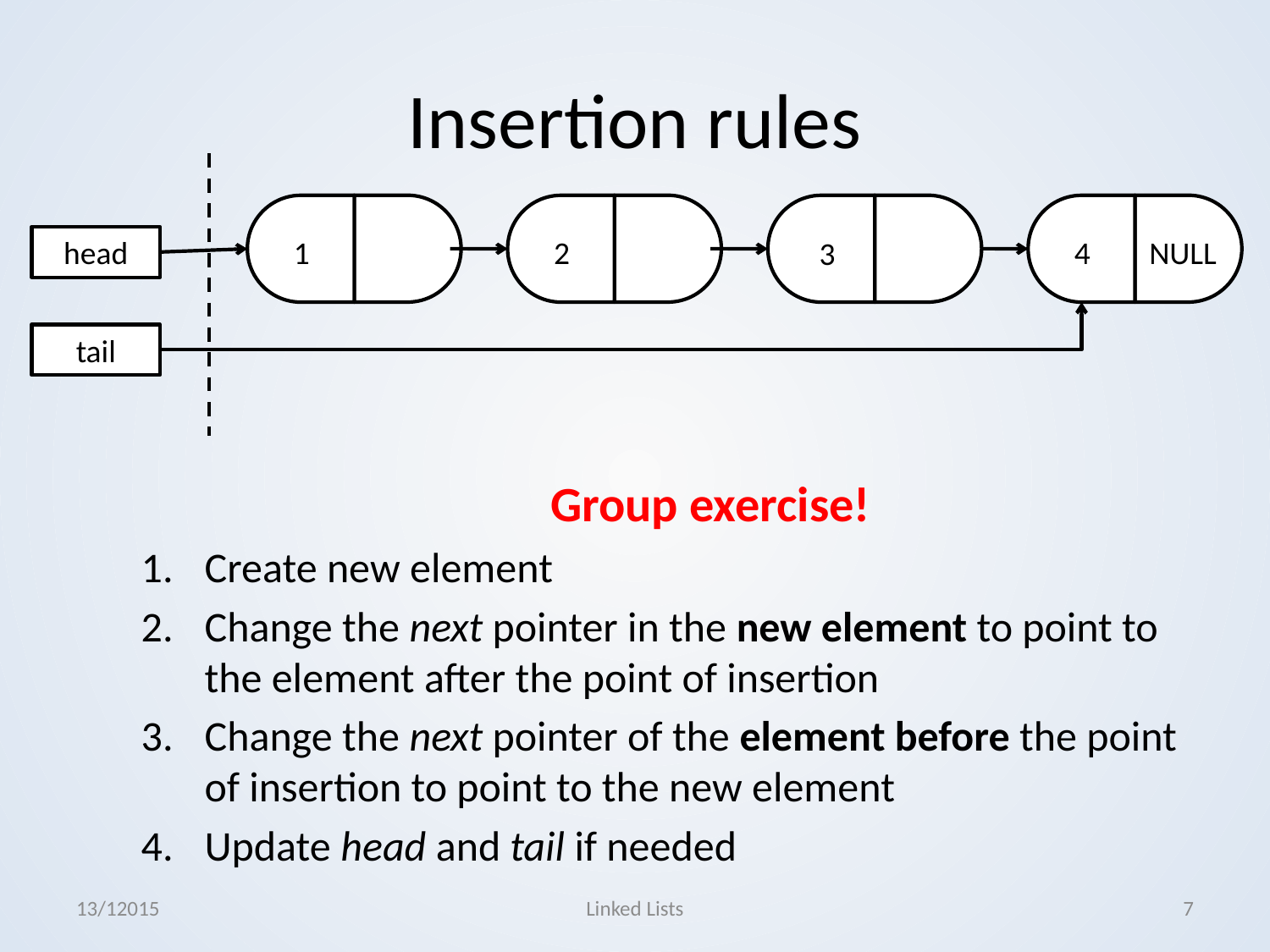

# Insertion rules
head

1

2

3

4
NULL

tail
			   Group exercise!
Create new element
Change the next pointer in the new element to point to the element after the point of insertion
Change the next pointer of the element before the point of insertion to point to the new element
Update head and tail if needed
13/12015
Linked Lists
7